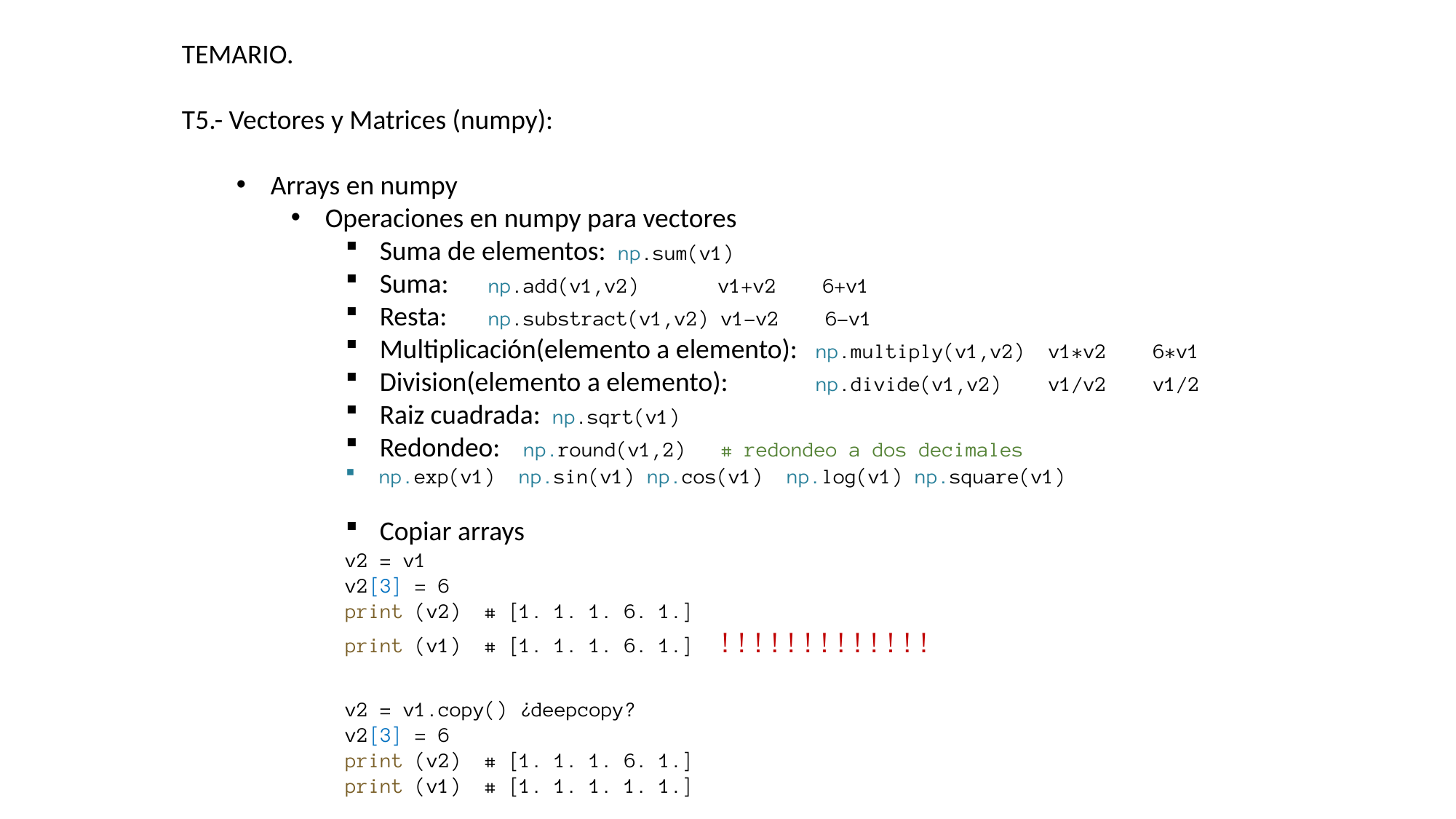

TEMARIO.

T5.- Vectores y Matrices (numpy):

Arrays en numpy
Operaciones en numpy para vectores
Suma de elementos:  np.sum(v1)
Suma:	np.add(v1,v2)  	 v1+v2    6+v1
Resta:	np.substract(v1,v2) v1-v2    6-v1
Multiplicación(elemento a elemento):  	np.multiply(v1,v2)  v1*v2    6*v1
Division(elemento a elemento):      	np.divide(v1,v2)    v1/v2    v1/2
Raiz cuadrada:  np.sqrt(v1)
Redondeo:  np.round(v1,2)   # redondeo a dos decimales
np.exp(v1)  np.sin(v1) np.cos(v1)  np.log(v1) np.square(v1)

Copiar arrays
v2 = v1
v2[3] = 6
print (v2)  # [1. 1. 1. 6. 1.]
print (v1)  # [1. 1. 1. 6. 1.]  !!!!!!!!!!!!!

v2 = v1.copy() ¿deepcopy?
v2[3] = 6
print (v2)  # [1. 1. 1. 6. 1.]
print (v1)  # [1. 1. 1. 1. 1.]